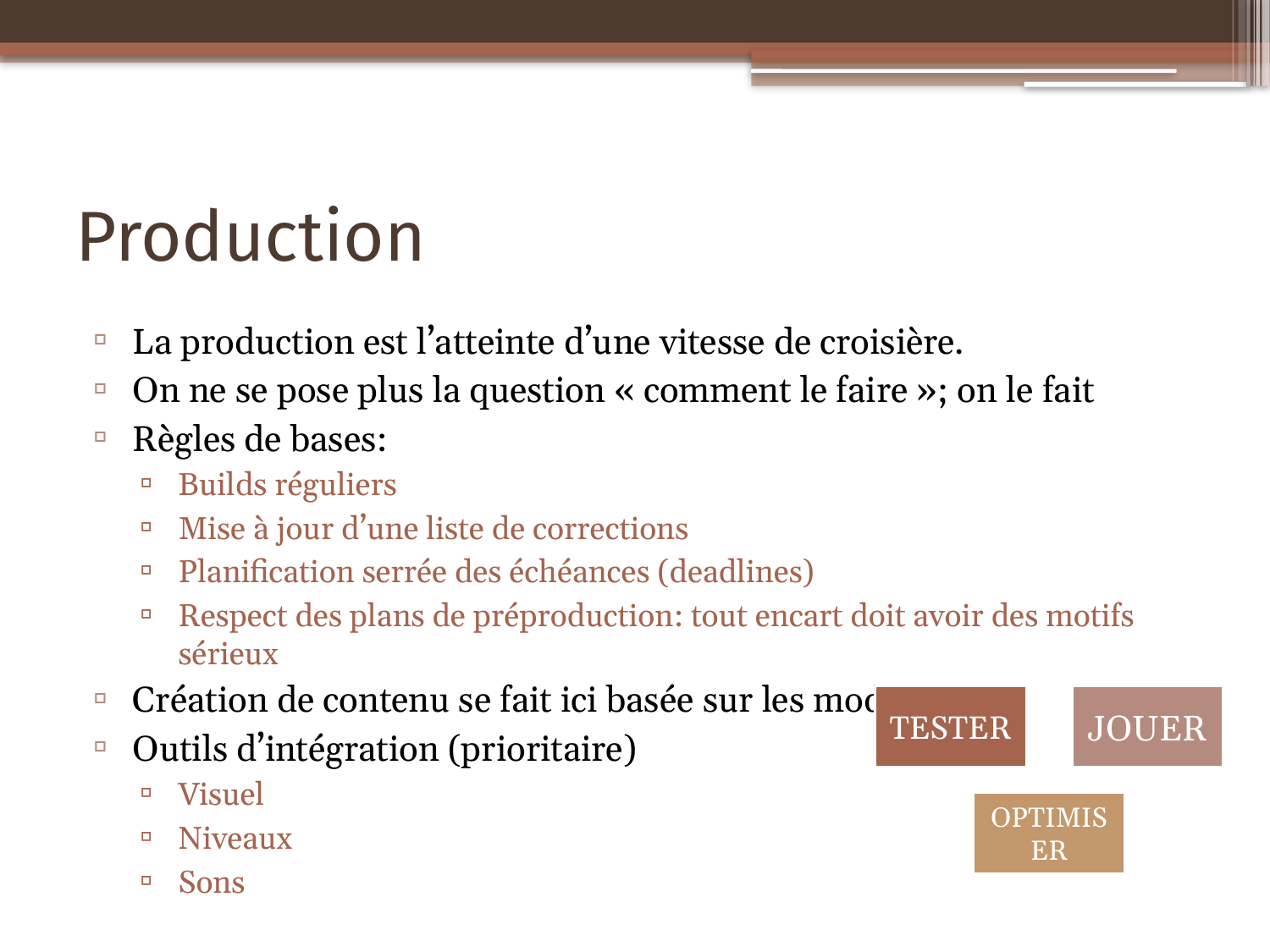

# Production
La production est l’atteinte d’une vitesse de croisière.
On ne se pose plus la question « comment le faire »; on le fait
Règles de bases:
Builds réguliers
Mise à jour d’une liste de corrections
Planification serrée des échéances (deadlines)
Respect des plans de préproduction: tout encart doit avoir des motifs sérieux
Création de contenu se fait ici basée sur les modèles
Outils d’intégration (prioritaire)
Visuel
Niveaux
Sons
TESTER
JOUER
OPTIMISER